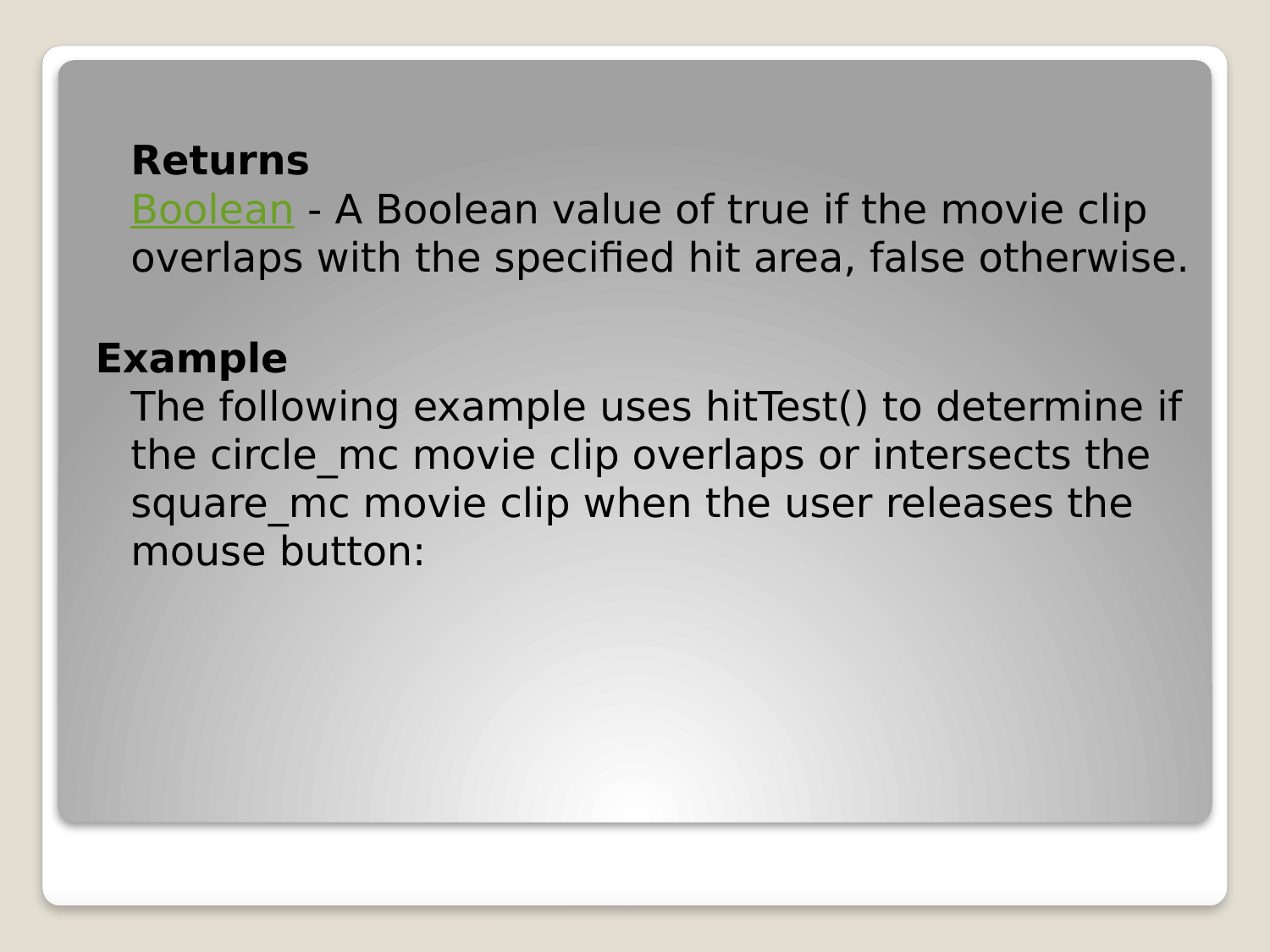

Returns
Boolean - A Boolean value of true if the movie clip overlaps with the specified hit area, false otherwise.
Example
The following example uses hitTest() to determine if the circle_mc movie clip overlaps or intersects the square_mc movie clip when the user releases the mouse button: